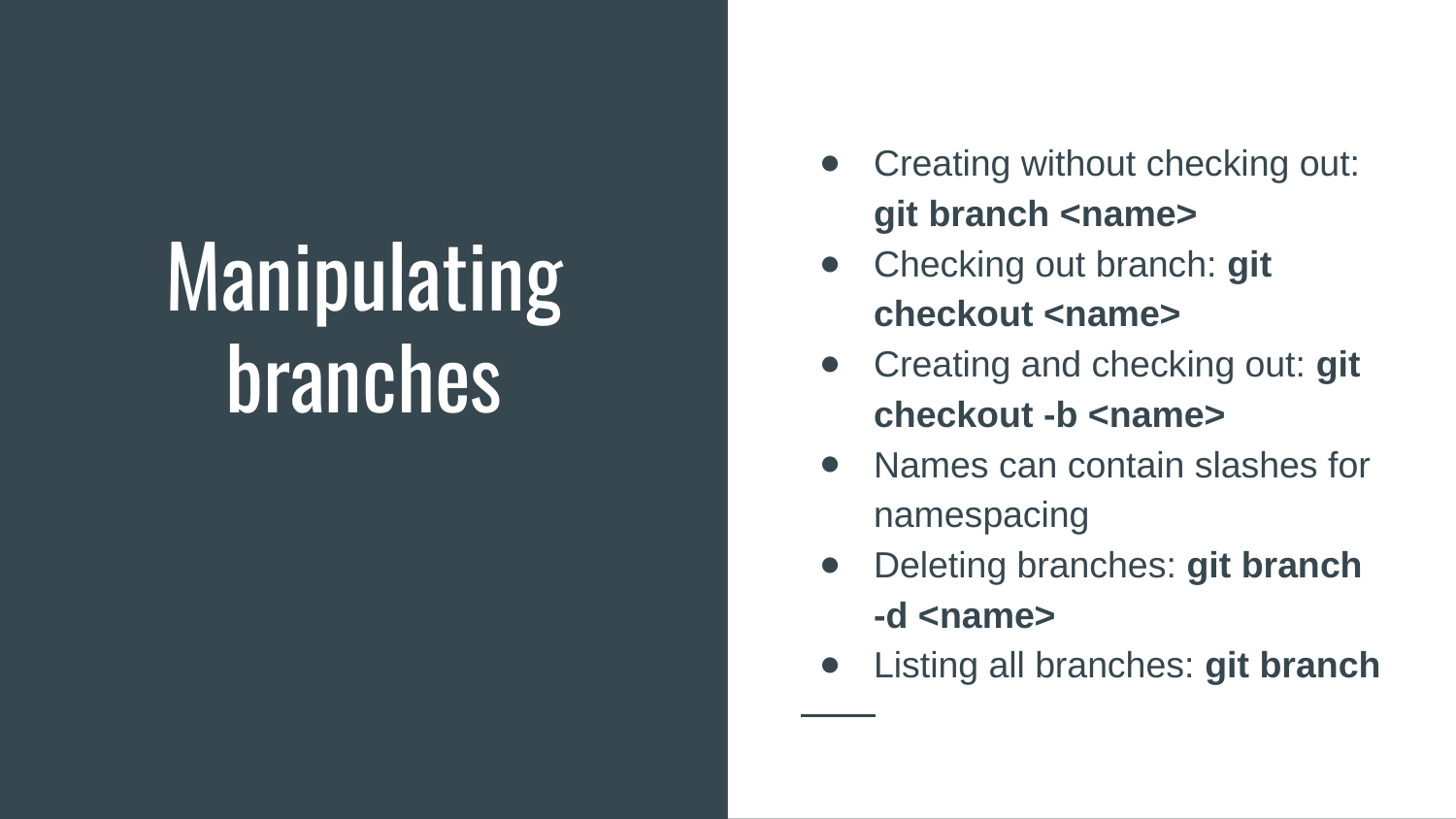

Creating without checking out: git branch <name>
Checking out branch: git checkout <name>
Creating and checking out: git checkout -b <name>
Names can contain slashes for namespacing
Deleting branches: git branch -d <name>
Listing all branches: git branch
# Manipulating branches